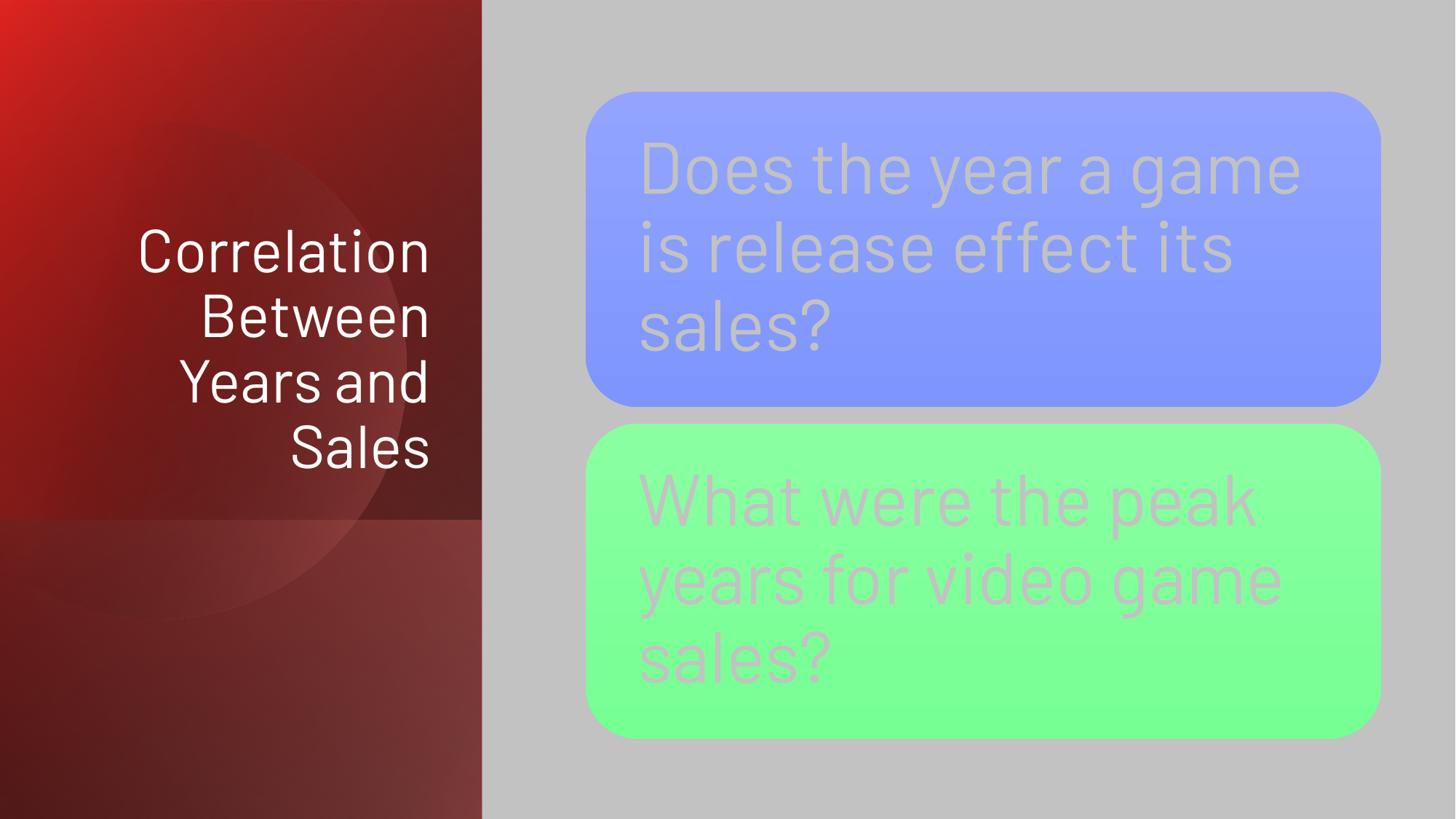

Does the year a game is release effect its sales?
What were the peak years for video game sales?

# Correlation Between Years and Sales